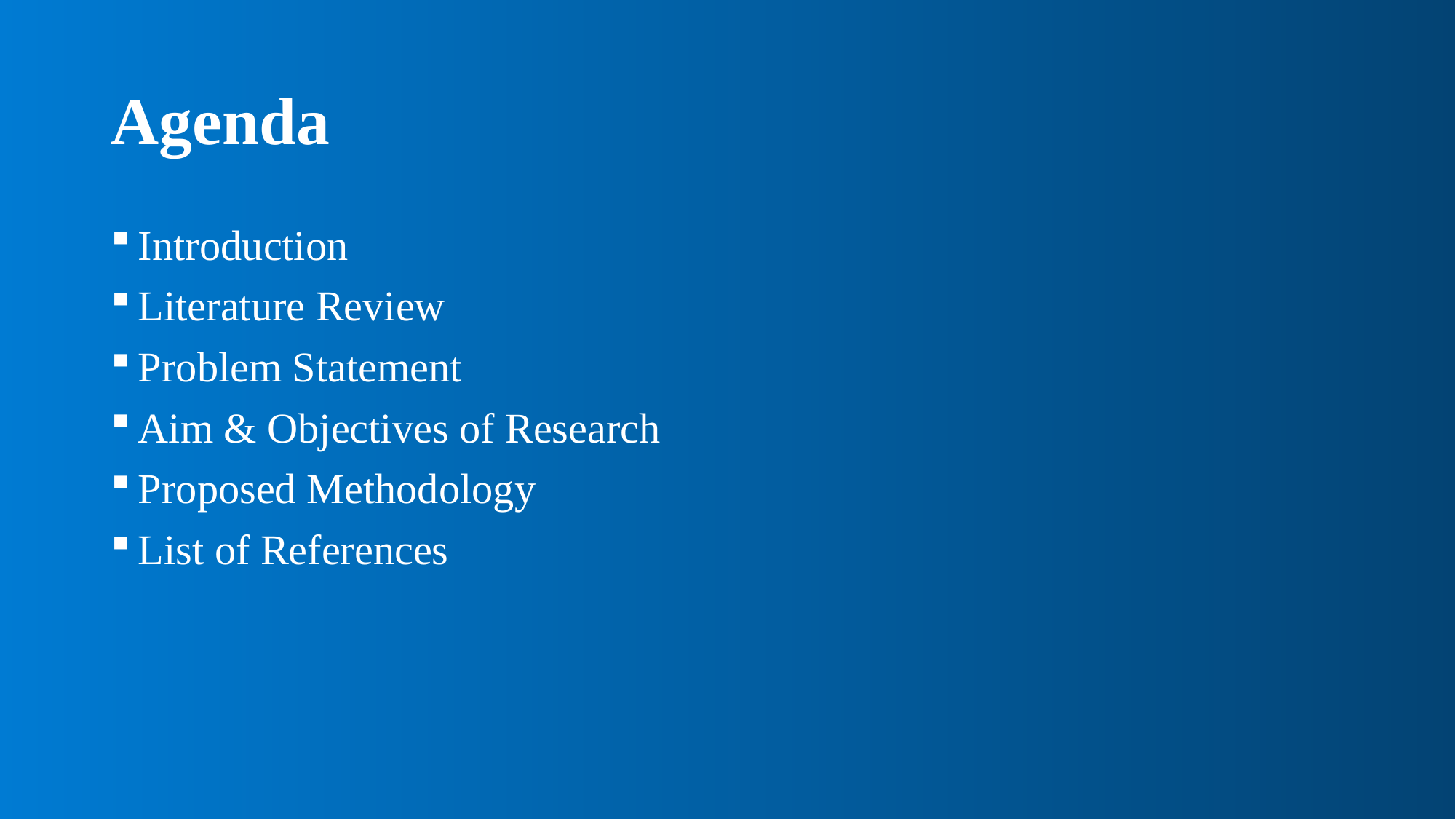

# Agenda
Introduction
Literature Review
Problem Statement
Aim & Objectives of Research
Proposed Methodology
List of References